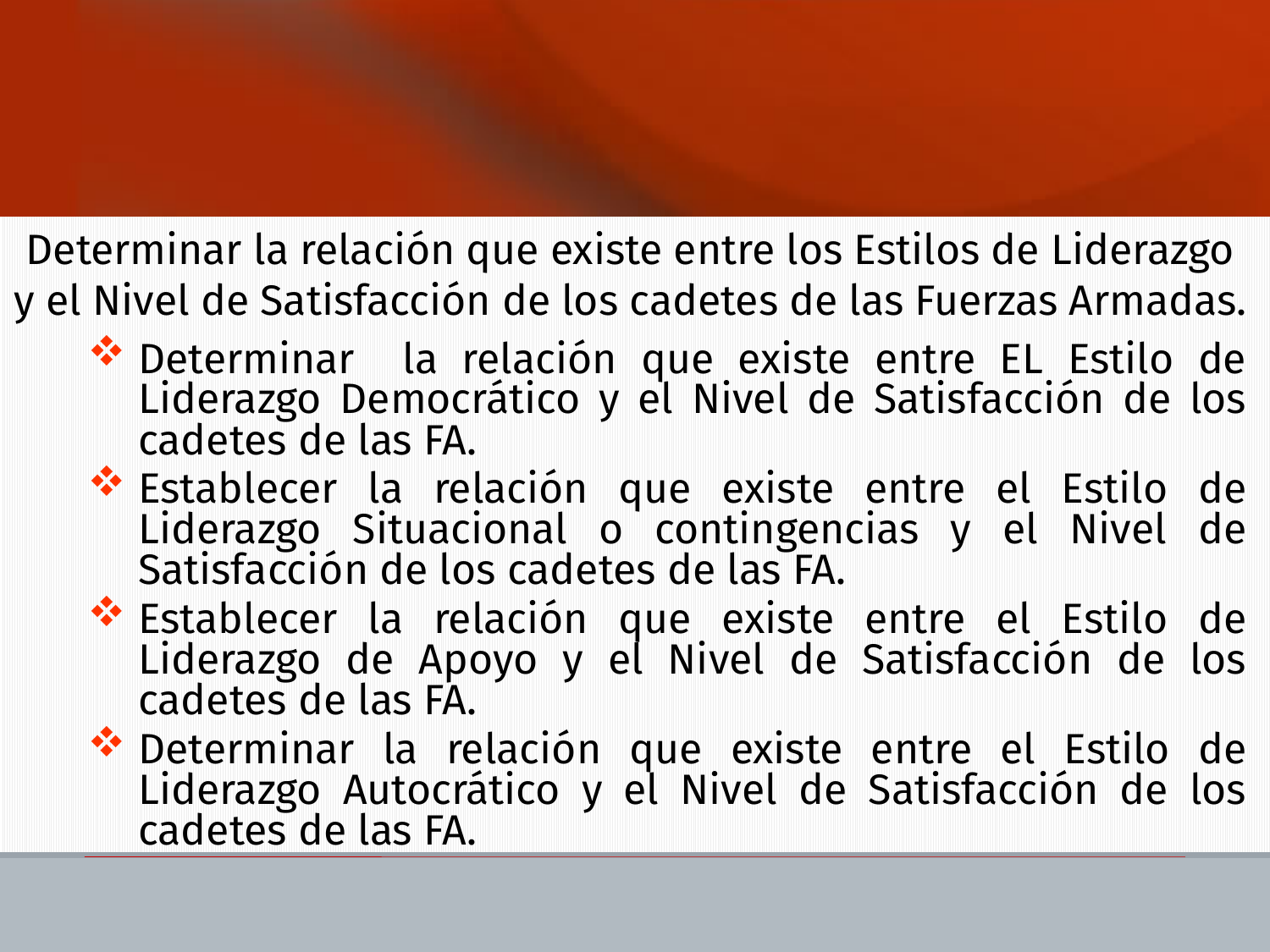

Determinar la relación que existe entre los Estilos de Liderazgo y el Nivel de Satisfacción de los cadetes de las Fuerzas Armadas.
Determinar  la relación que existe entre EL Estilo de Liderazgo Democrático y el Nivel de Satisfacción de los cadetes de las FA.
Establecer la relación que existe entre el Estilo de Liderazgo Situacional o contingencias y el Nivel de Satisfacción de los cadetes de las FA.
Establecer la relación que existe entre el Estilo de Liderazgo de Apoyo y el Nivel de Satisfacción de los cadetes de las FA.
Determinar la relación que existe entre el Estilo de Liderazgo Autocrático y el Nivel de Satisfacción de los cadetes de las FA.